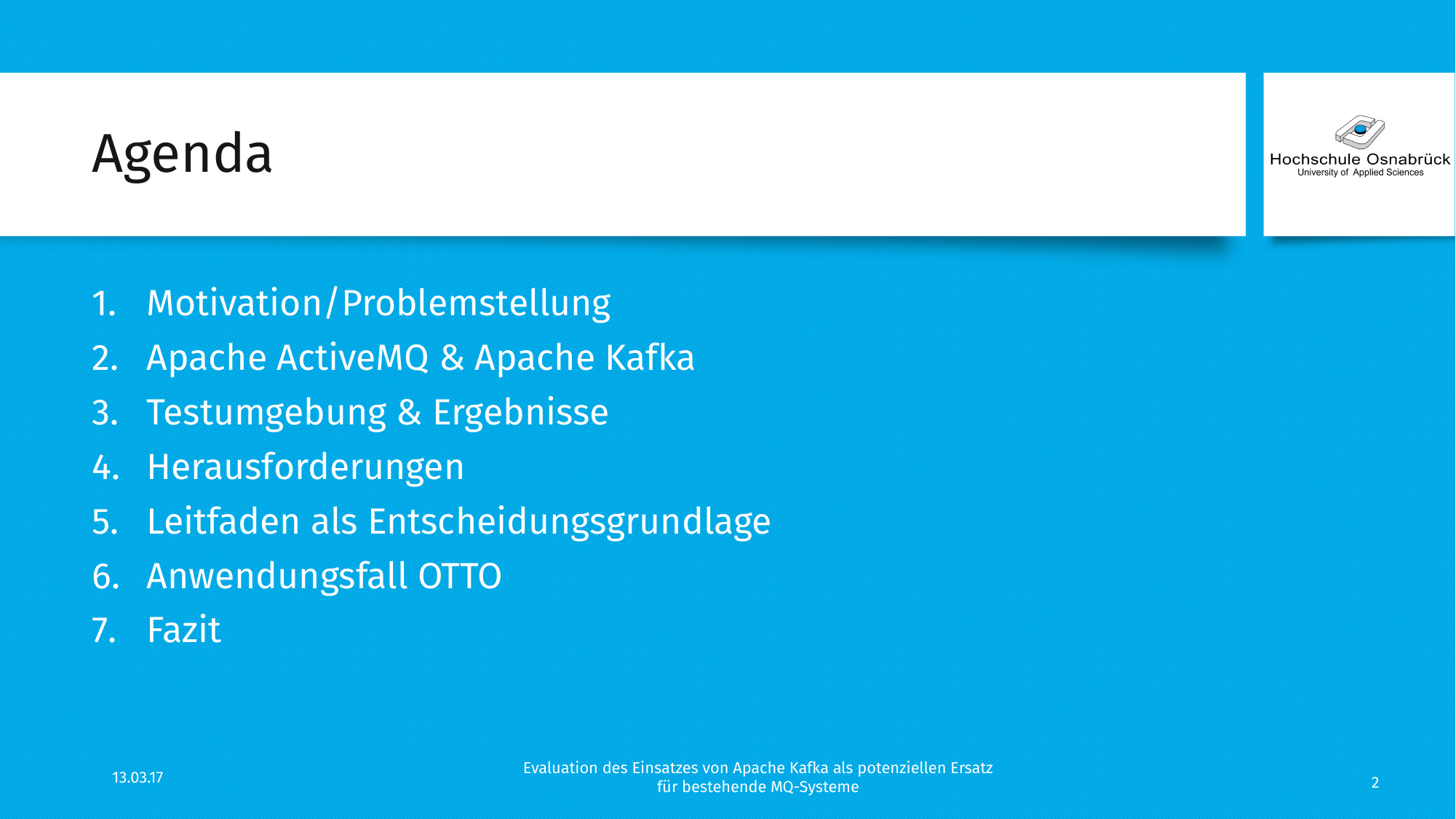

# Agenda
Motivation/Problemstellung
Apache ActiveMQ & Apache Kafka
Testumgebung & Ergebnisse
Herausforderungen
Leitfaden als Entscheidungsgrundlage
Anwendungsfall OTTO
Fazit

Evaluation des Einsatzes von Apache Kafka als potenziellen Ersatz für bestehende MQ-Systeme
13.03.17
2